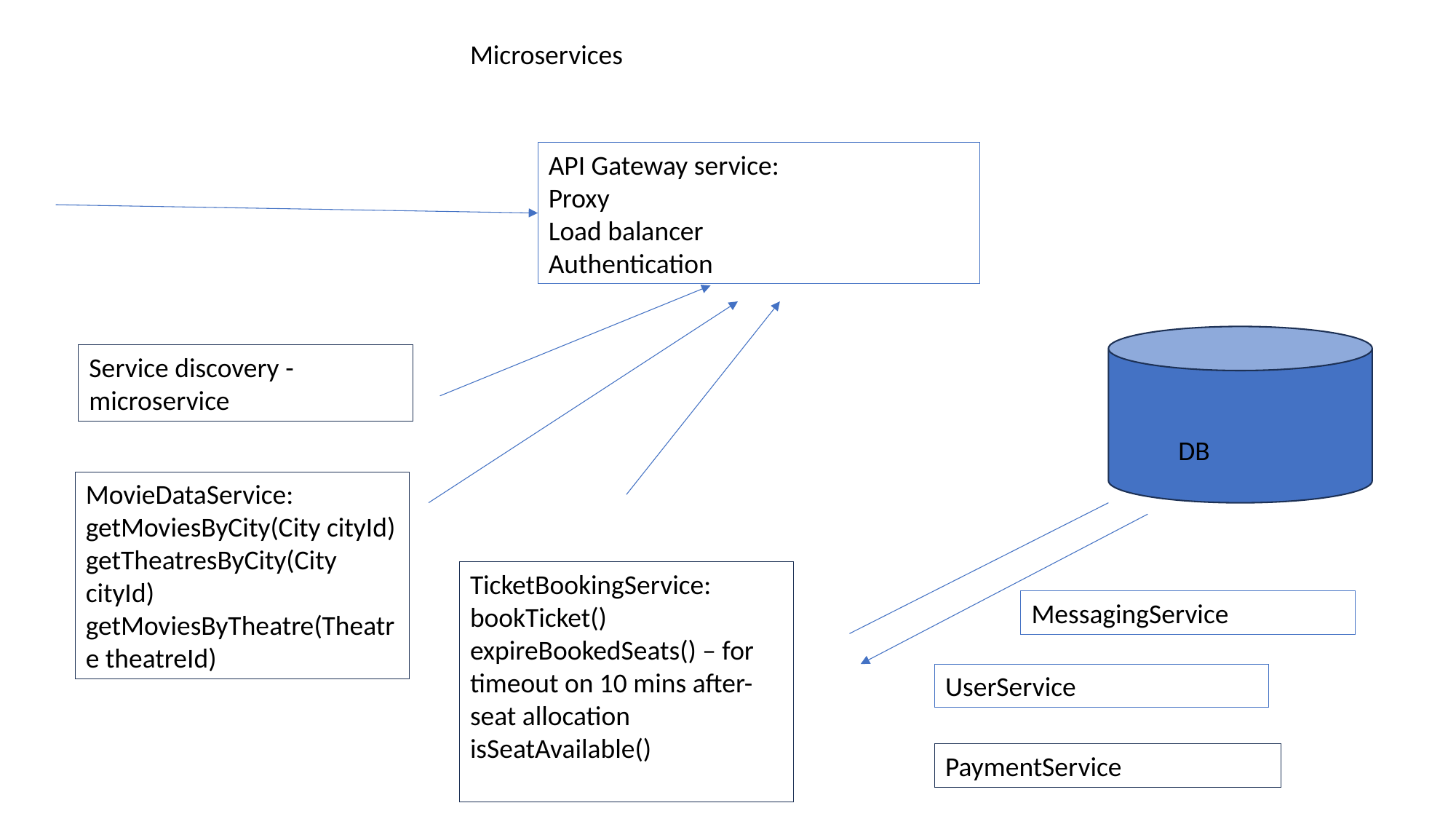

Microservices
API Gateway service:
Proxy
Load balancer
Authentication

Service discovery - microservice
DB
MovieDataService:
getMoviesByCity(City cityId)
getTheatresByCity(City cityId)
getMoviesByTheatre(Theatre theatreId)
TicketBookingService:
bookTicket()
expireBookedSeats() – for timeout on 10 mins after-seat allocation
isSeatAvailable()
MessagingService
UserService
PaymentService